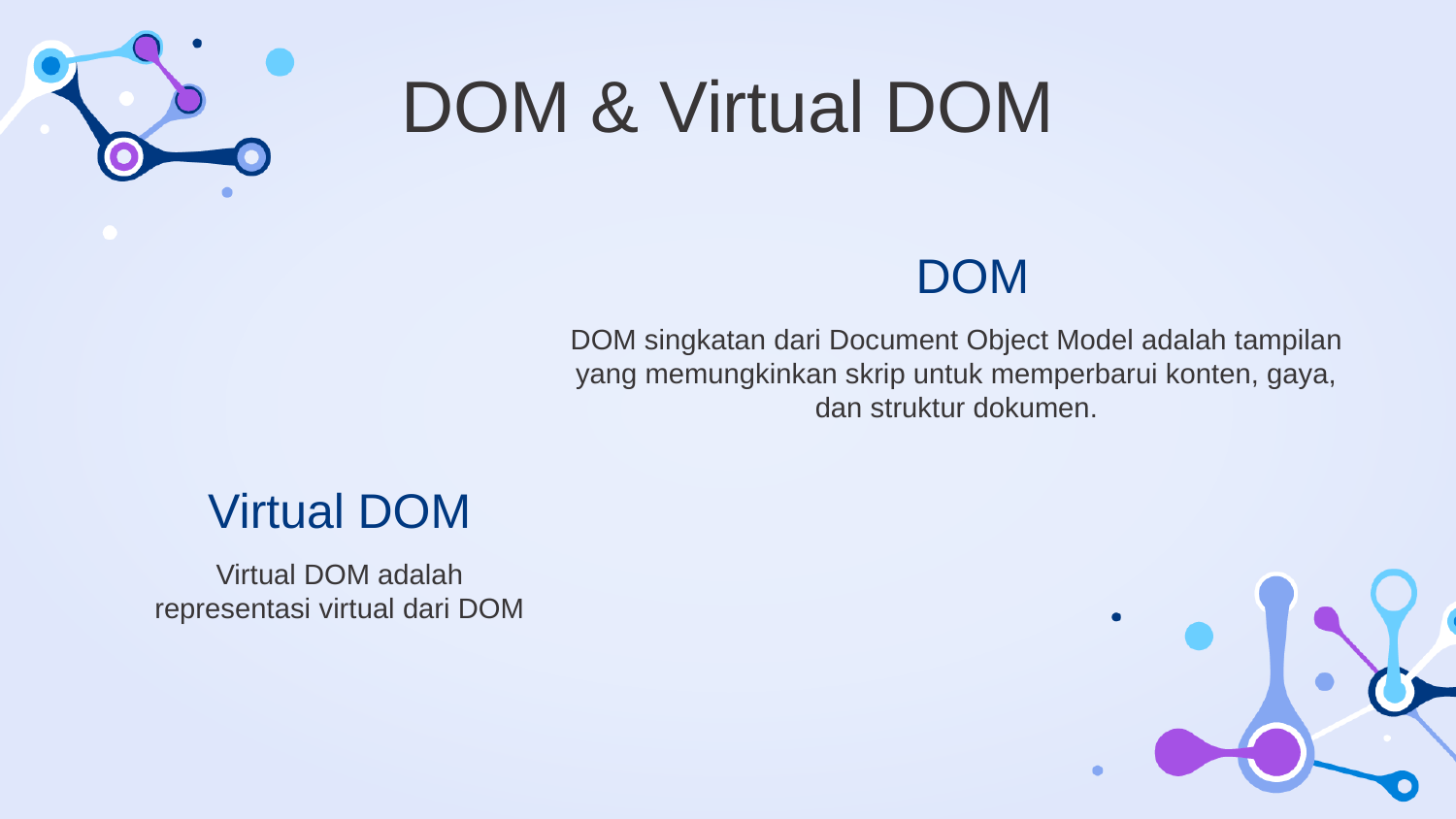

DOM & Virtual DOM
# DOM
DOM singkatan dari Document Object Model adalah tampilan yang memungkinkan skrip untuk memperbarui konten, gaya, dan struktur dokumen.
Virtual DOM
Virtual DOM adalah representasi virtual dari DOM